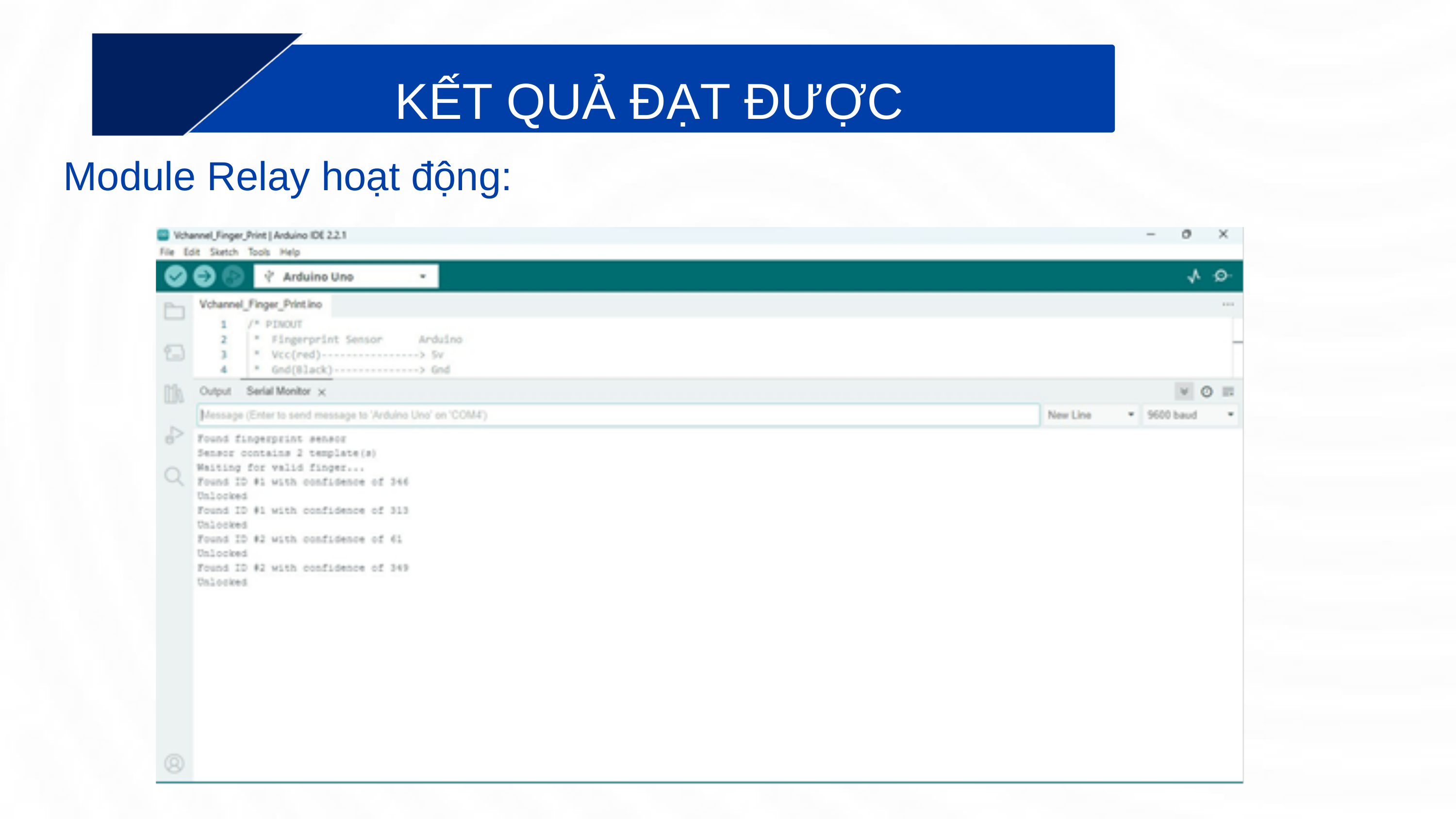

KẾT QUẢ ĐẠT ĐƯỢC
Module Relay hoạt động: